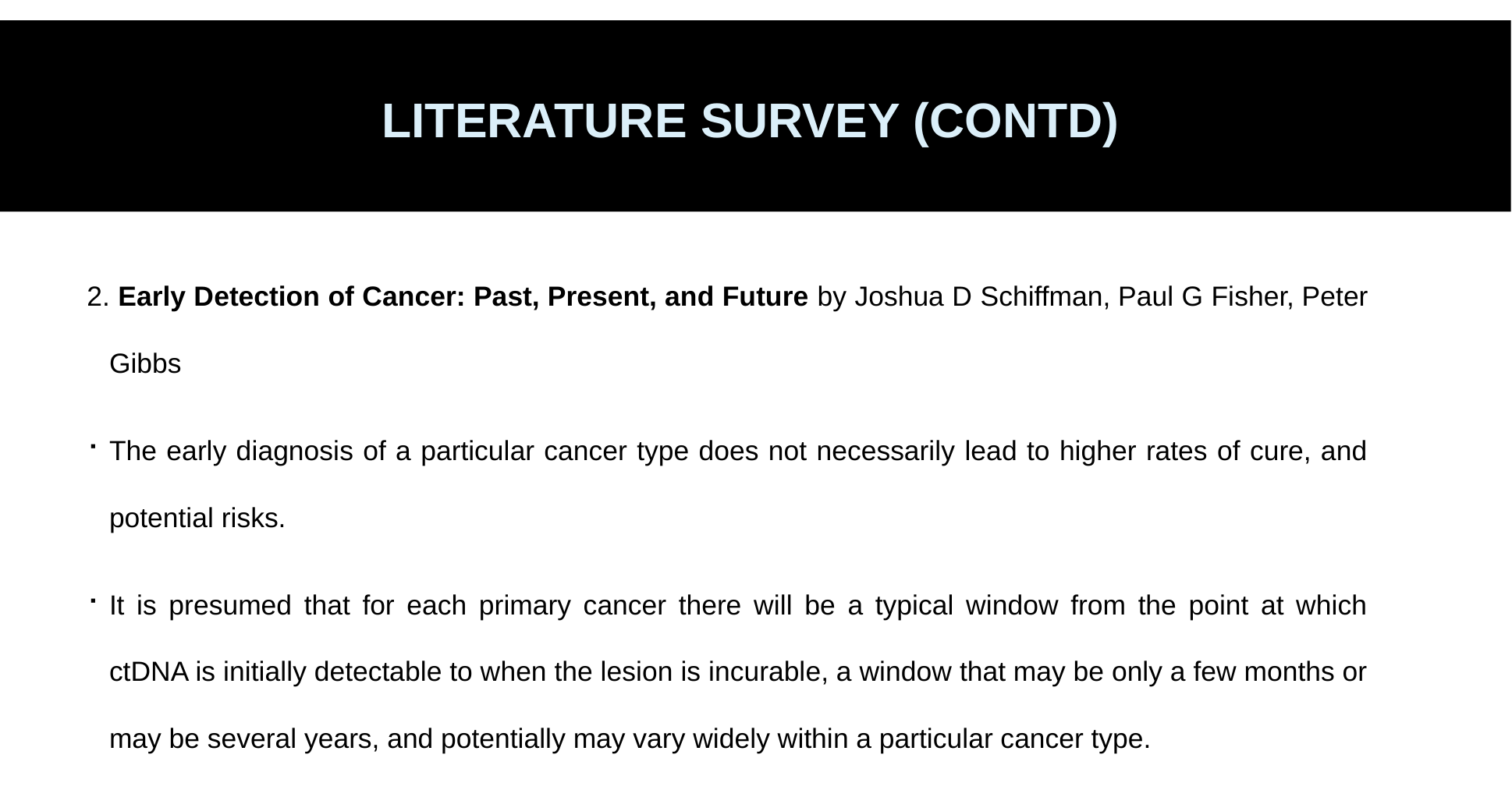

# LITERATURE SURVEY (Contd)
2. Early Detection of Cancer: Past, Present, and Future by Joshua D Schiffman, Paul G Fisher, Peter Gibbs
The early diagnosis of a particular cancer type does not necessarily lead to higher rates of cure, and potential risks.
It is presumed that for each primary cancer there will be a typical window from the point at which ctDNA is initially detectable to when the lesion is incurable, a window that may be only a few months or may be several years, and potentially may vary widely within a particular cancer type.